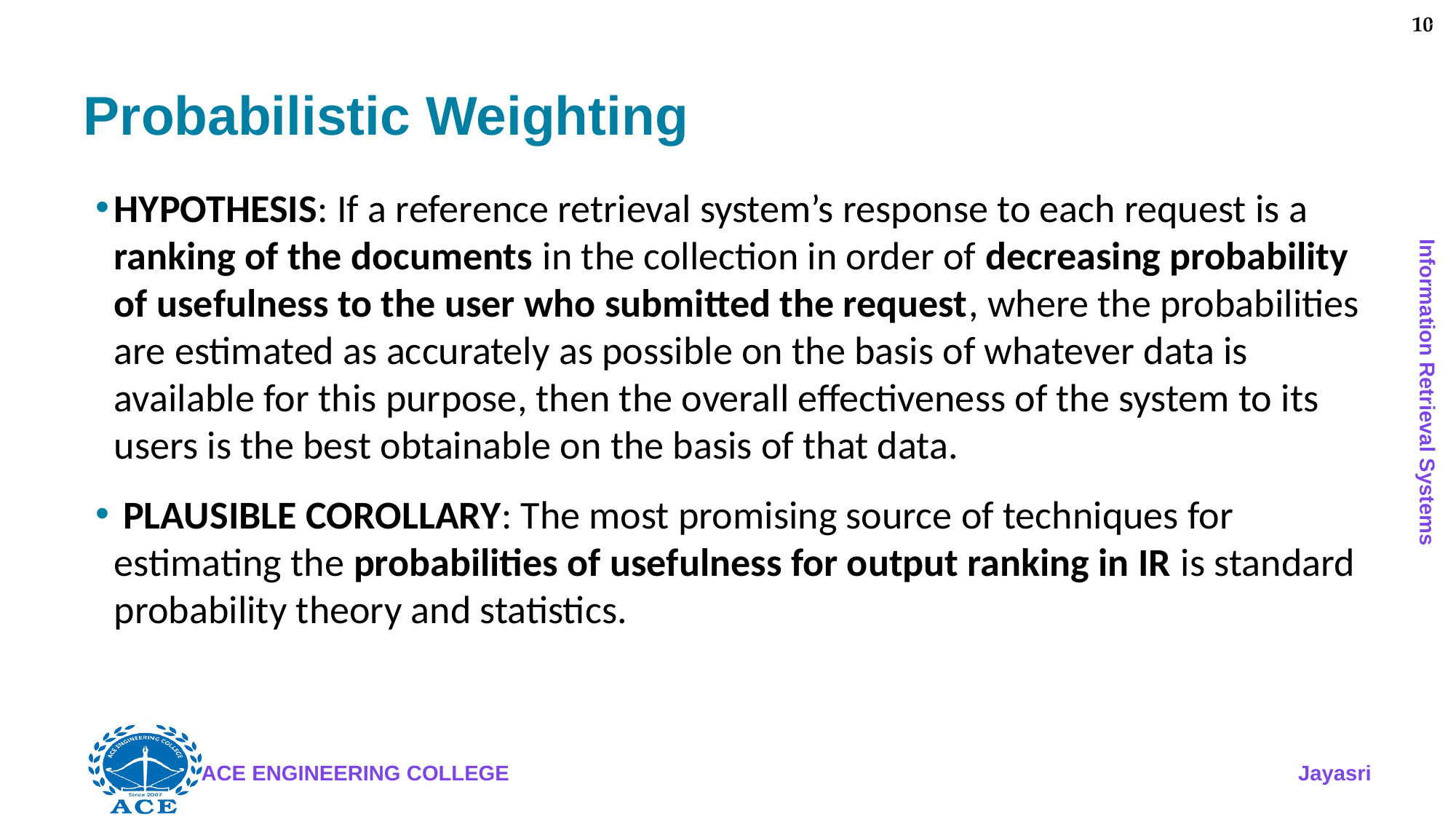

10
# Probabilistic Weighting
HYPOTHESIS: If a reference retrieval system’s response to each request is a ranking of the documents in the collection in order of decreasing probability of usefulness to the user who submitted the request, where the probabilities are estimated as accurately as possible on the basis of whatever data is available for this purpose, then the overall effectiveness of the system to its users is the best obtainable on the basis of that data.
 PLAUSIBLE COROLLARY: The most promising source of techniques for estimating the probabilities of usefulness for output ranking in IR is standard probability theory and statistics.